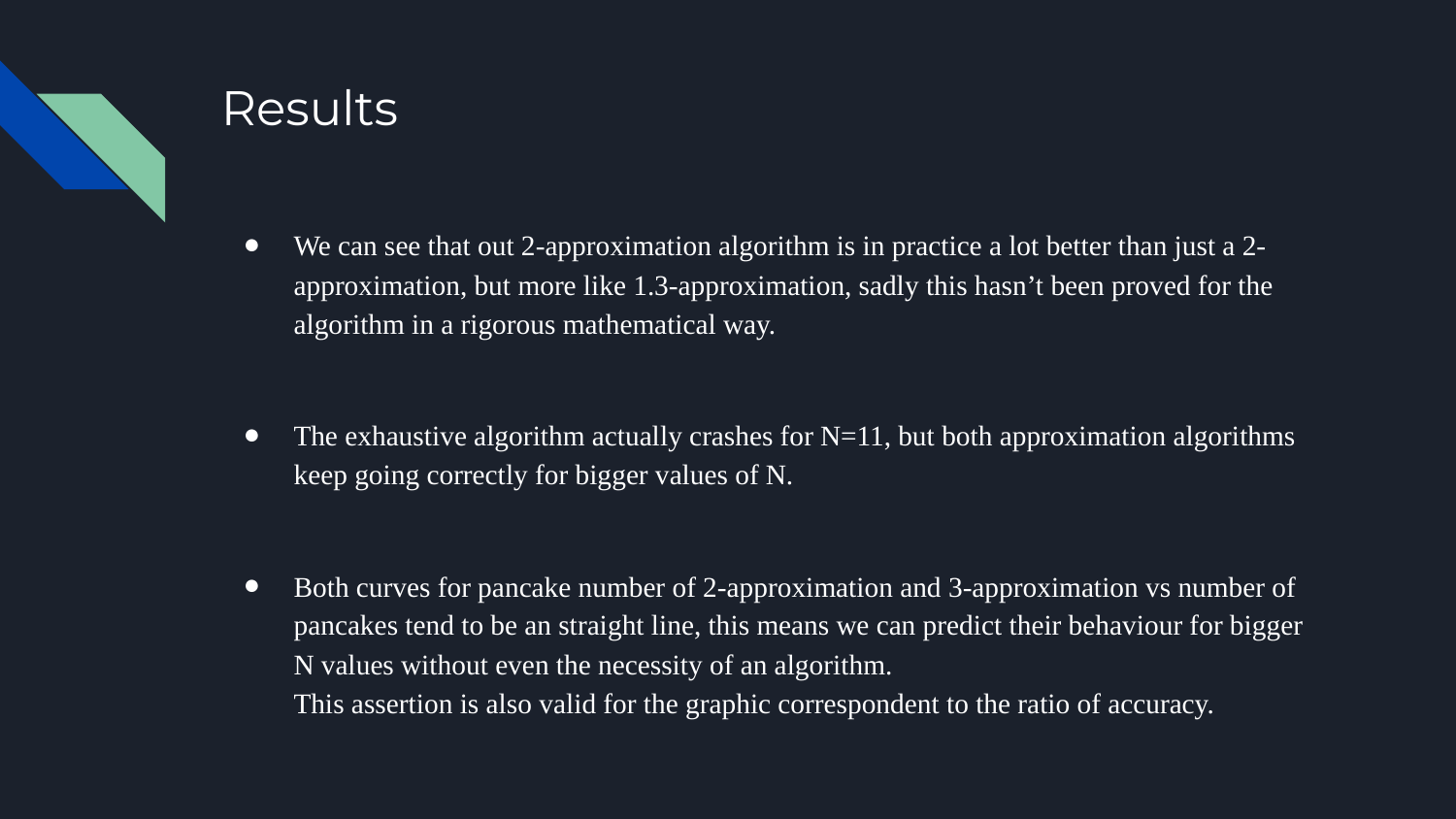

# Results
We can see that out 2-approximation algorithm is in practice a lot better than just a 2-approximation, but more like 1.3-approximation, sadly this hasn’t been proved for the algorithm in a rigorous mathematical way.

The exhaustive algorithm actually crashes for N=11, but both approximation algorithms keep going correctly for bigger values of N.

Both curves for pancake number of 2-approximation and 3-approximation vs number of pancakes tend to be an straight line, this means we can predict their behaviour for bigger N values without even the necessity of an algorithm.
This assertion is also valid for the graphic correspondent to the ratio of accuracy.